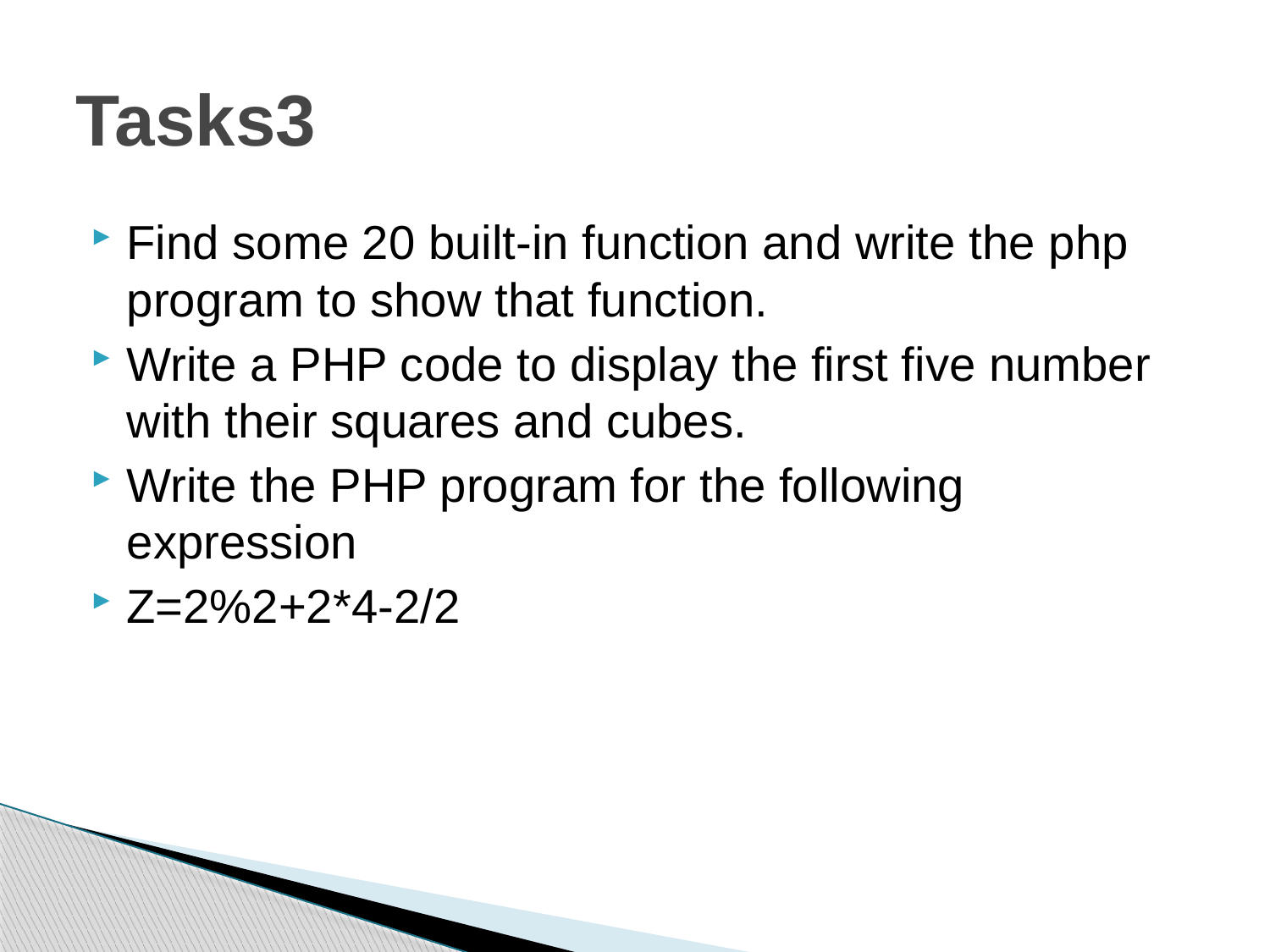

# Tasks3
Find some 20 built-in function and write the php program to show that function.
Write a PHP code to display the first five number with their squares and cubes.
Write the PHP program for the following expression
Z=2%2+2*4-2/2